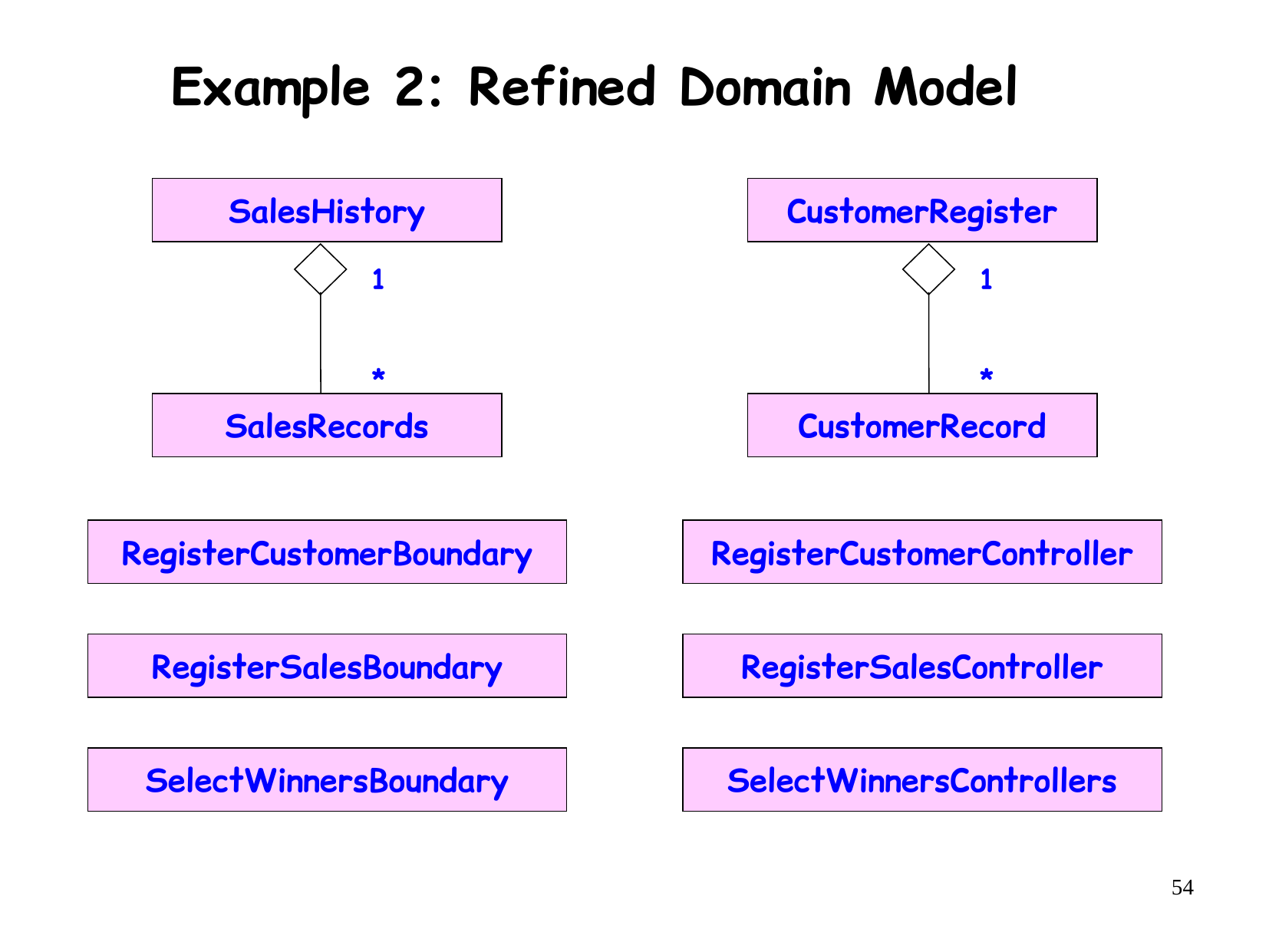

# Example 2: Refined Domain Model
SalesHistory
CustomerRegister

1
1

*
*
SalesRecords
CustomerRecord
RegisterCustomerBoundary
RegisterCustomerController
RegisterSalesBoundary
RegisterSalesController
SelectWinnersBoundary
SelectWinnersControllers